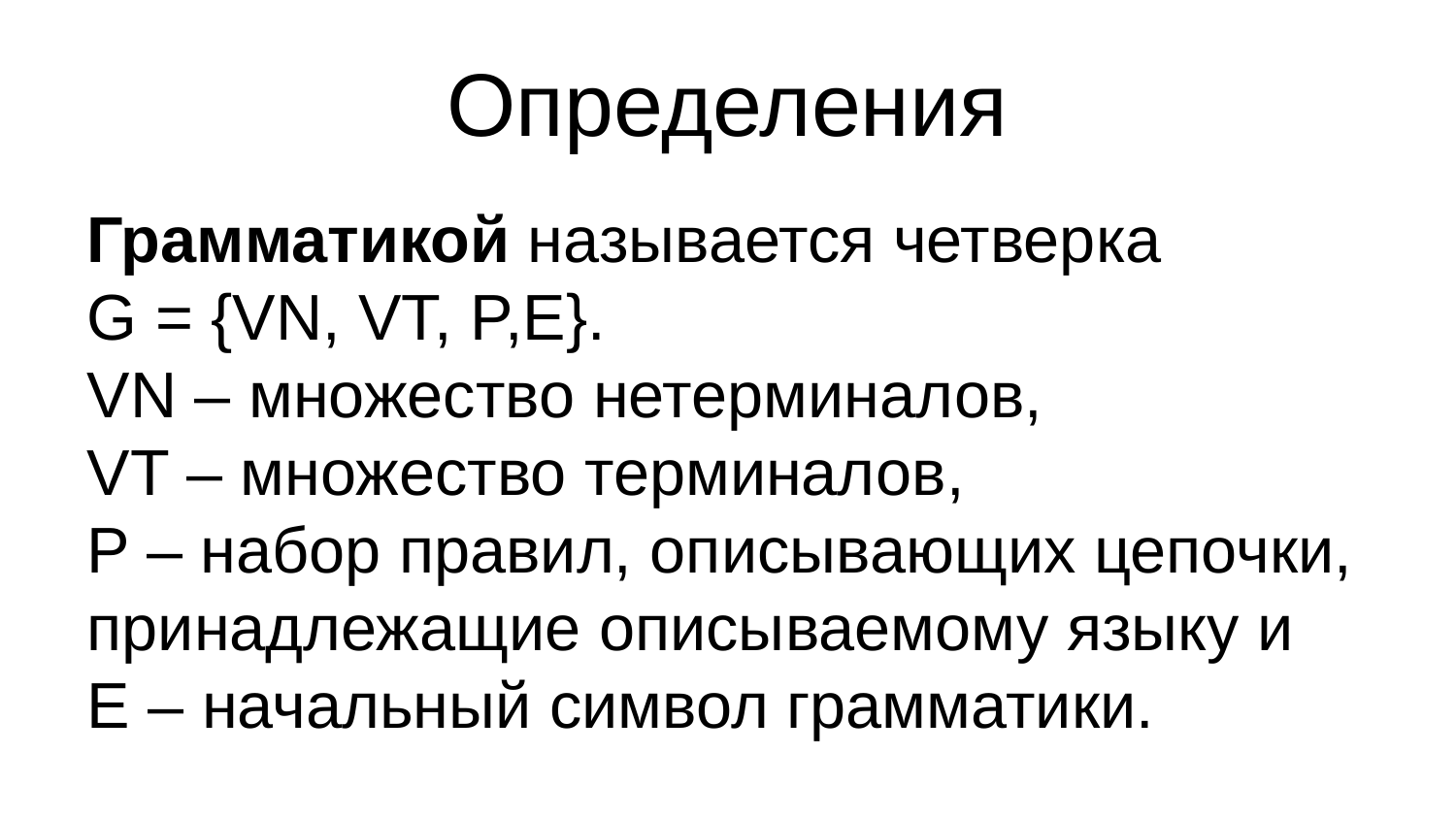

Определения
Грамматикой называется четверка
G = {VN, VT, P,E}.
VN – множество нетерминалов,
VT – множество терминалов,
P – набор правил, описывающих цепочки, принадлежащие описываемому языку и
E – начальный символ грамматики.